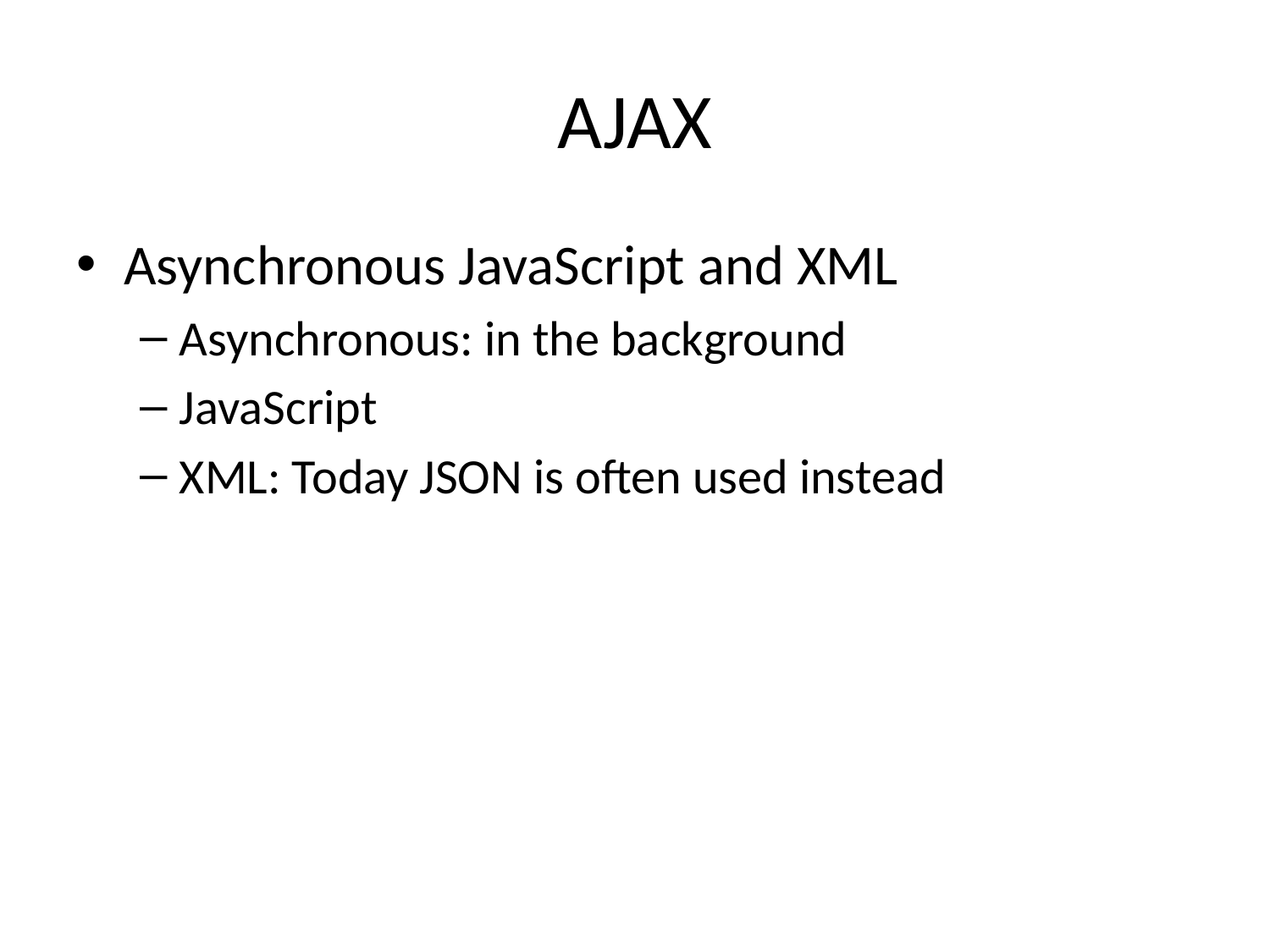

# AJAX
Asynchronous JavaScript and XML
Asynchronous: in the background
JavaScript
XML: Today JSON is often used instead